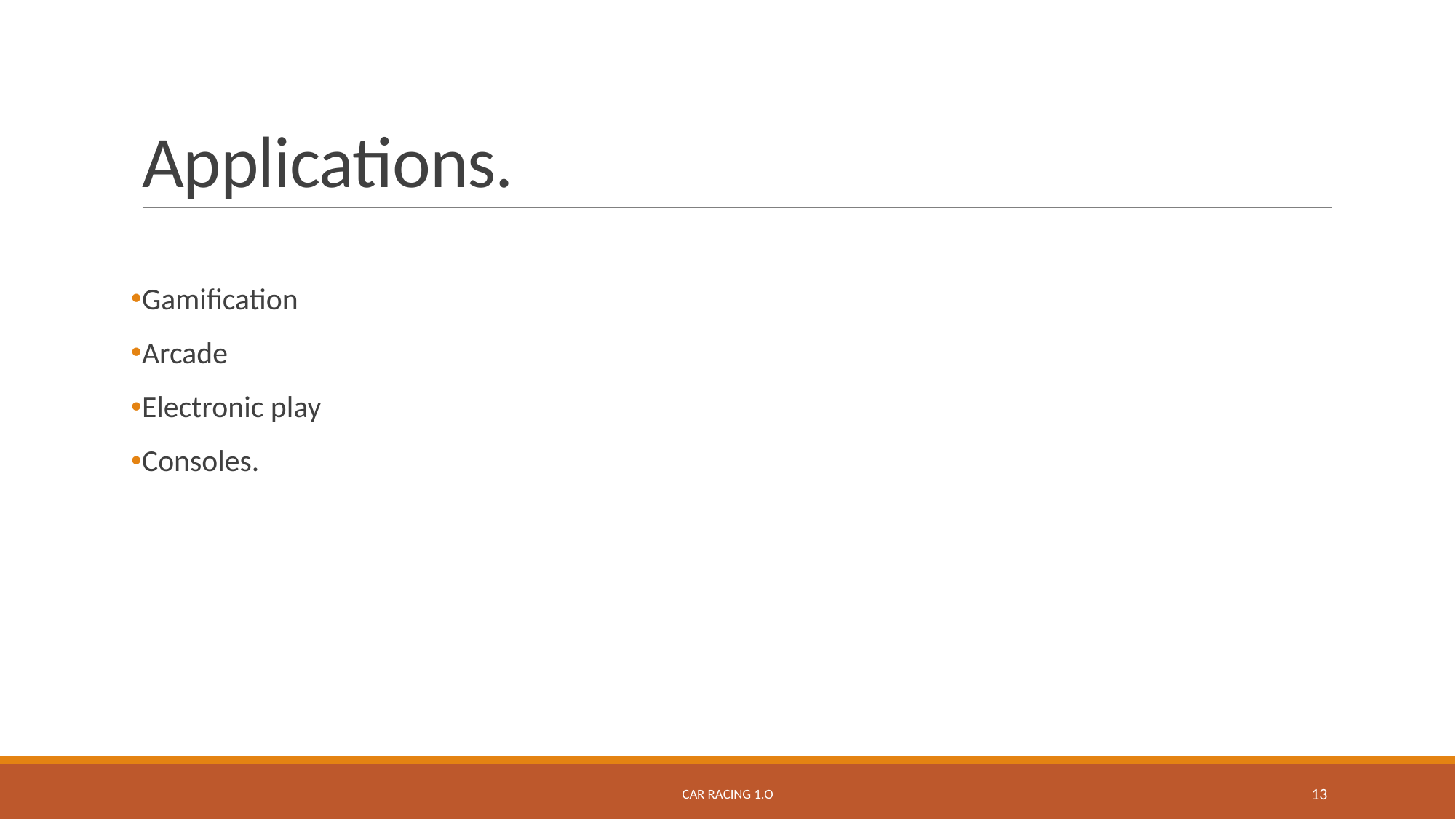

# Applications.

Gamification
Arcade
Electronic play
Consoles.
Car Racing 1.O
13